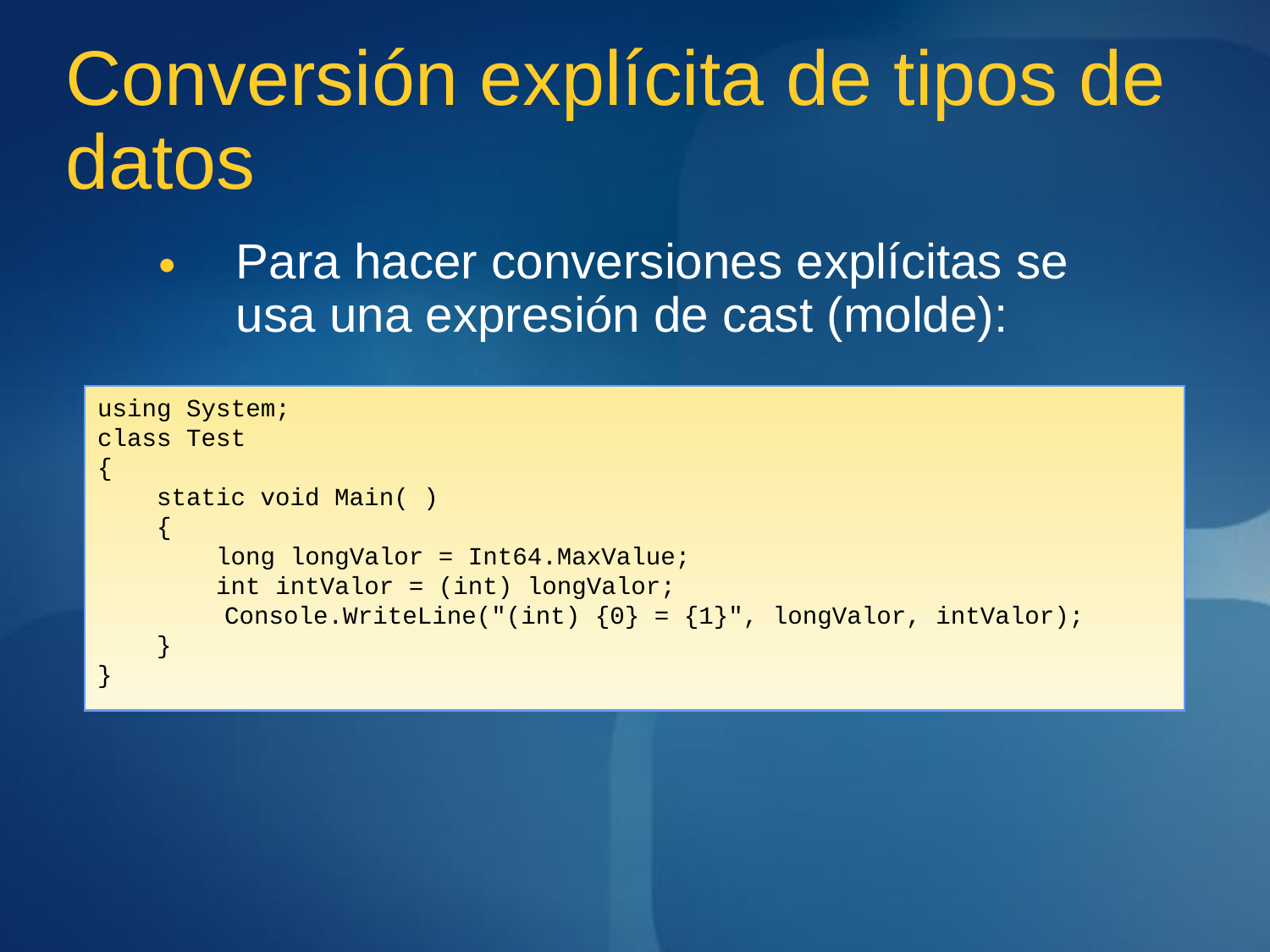

# Conversión explícita de tipos de datos
Para hacer conversiones explícitas se usa una expresión de cast (molde):

using System;
class Test
{
    static void Main( )
    {
        long longValor = Int64.MaxValue;
        int intValor = (int) longValor;
	Console.WriteLine("(int) {0} = {1}", longValor, intValor);
    }
}